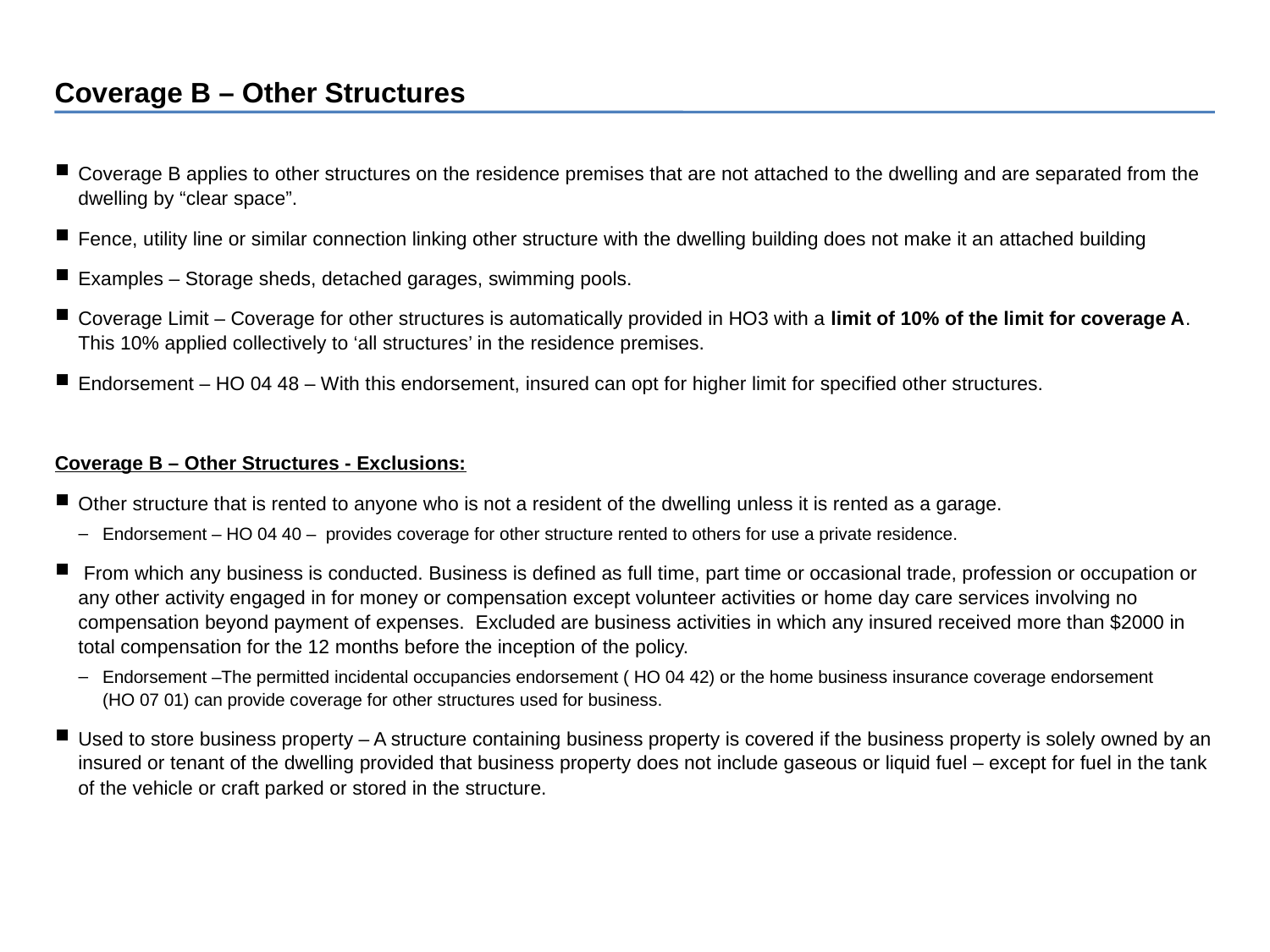

Coverage B – Other Structures

Coverage B applies to other structures on the residence premises that are not attached to the dwelling and are separated from the dwelling by “clear space”.
Fence, utility line or similar connection linking other structure with the dwelling building does not make it an attached building
Examples – Storage sheds, detached garages, swimming pools.
Coverage Limit – Coverage for other structures is automatically provided in HO3 with a limit of 10% of the limit for coverage A. This 10% applied collectively to ‘all structures’ in the residence premises.
Endorsement – HO 04 48 – With this endorsement, insured can opt for higher limit for specified other structures.

Coverage B – Other Structures - Exclusions:
Other structure that is rented to anyone who is not a resident of the dwelling unless it is rented as a garage.
Endorsement – HO 04 40 –  provides coverage for other structure rented to others for use a private residence.
 From which any business is conducted. Business is defined as full time, part time or occasional trade, profession or occupation or any other activity engaged in for money or compensation except volunteer activities or home day care services involving no compensation beyond payment of expenses.  Excluded are business activities in which any insured received more than $2000 in total compensation for the 12 months before the inception of the policy.
Endorsement –The permitted incidental occupancies endorsement ( HO 04 42) or the home business insurance coverage endorsement
(HO 07 01) can provide coverage for other structures used for business.
Used to store business property – A structure containing business property is covered if the business property is solely owned by an insured or tenant of the dwelling provided that business property does not include gaseous or liquid fuel – except for fuel in the tank of the vehicle or craft parked or stored in the structure.